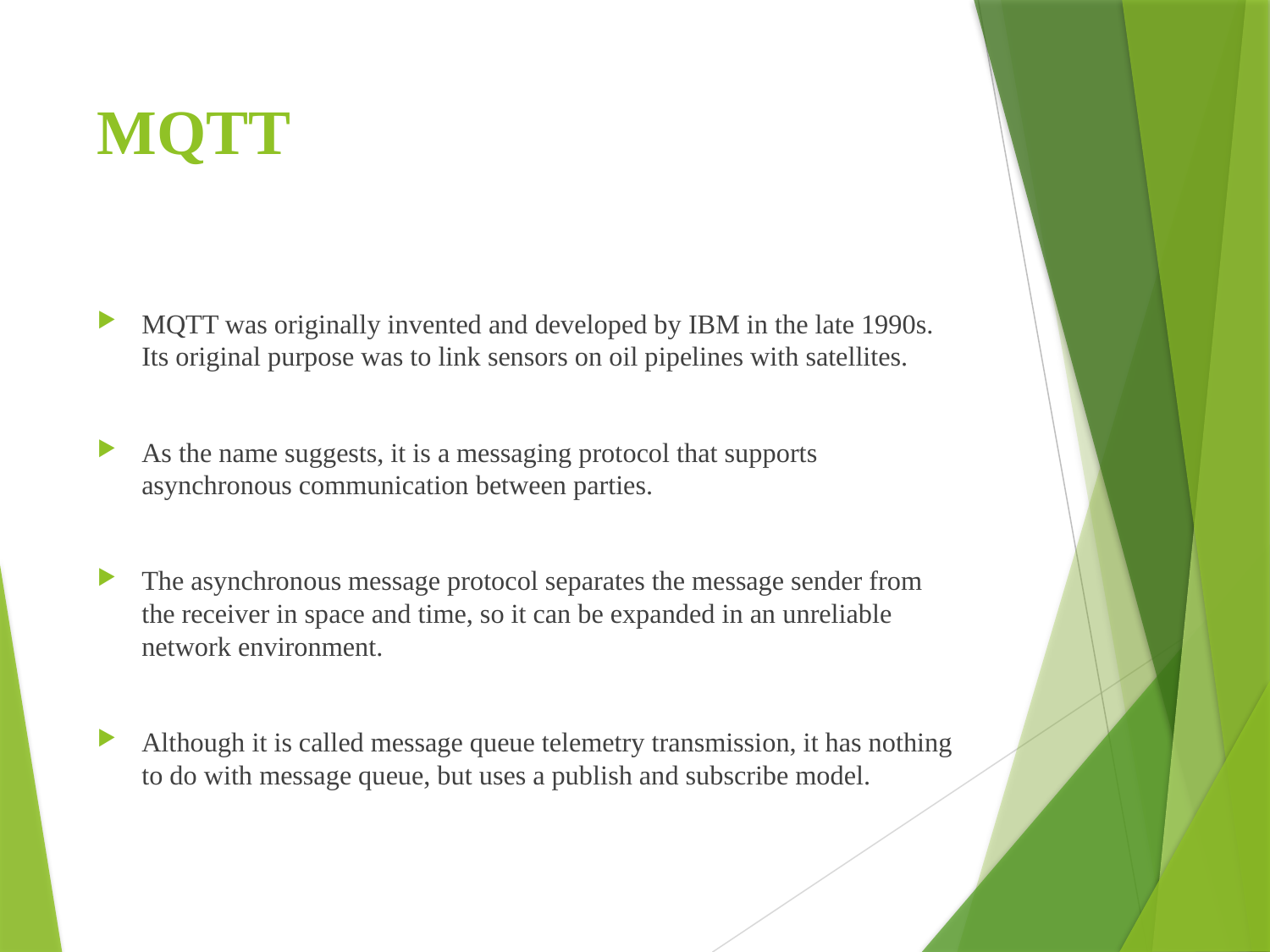

# MQTT
MQTT was originally invented and developed by IBM in the late 1990s. Its original purpose was to link sensors on oil pipelines with satellites.

As the name suggests, it is a messaging protocol that supports asynchronous communication between parties.

The asynchronous message protocol separates the message sender from the receiver in space and time, so it can be expanded in an unreliable network environment.

Although it is called message queue telemetry transmission, it has nothing to do with message queue, but uses a publish and subscribe model.